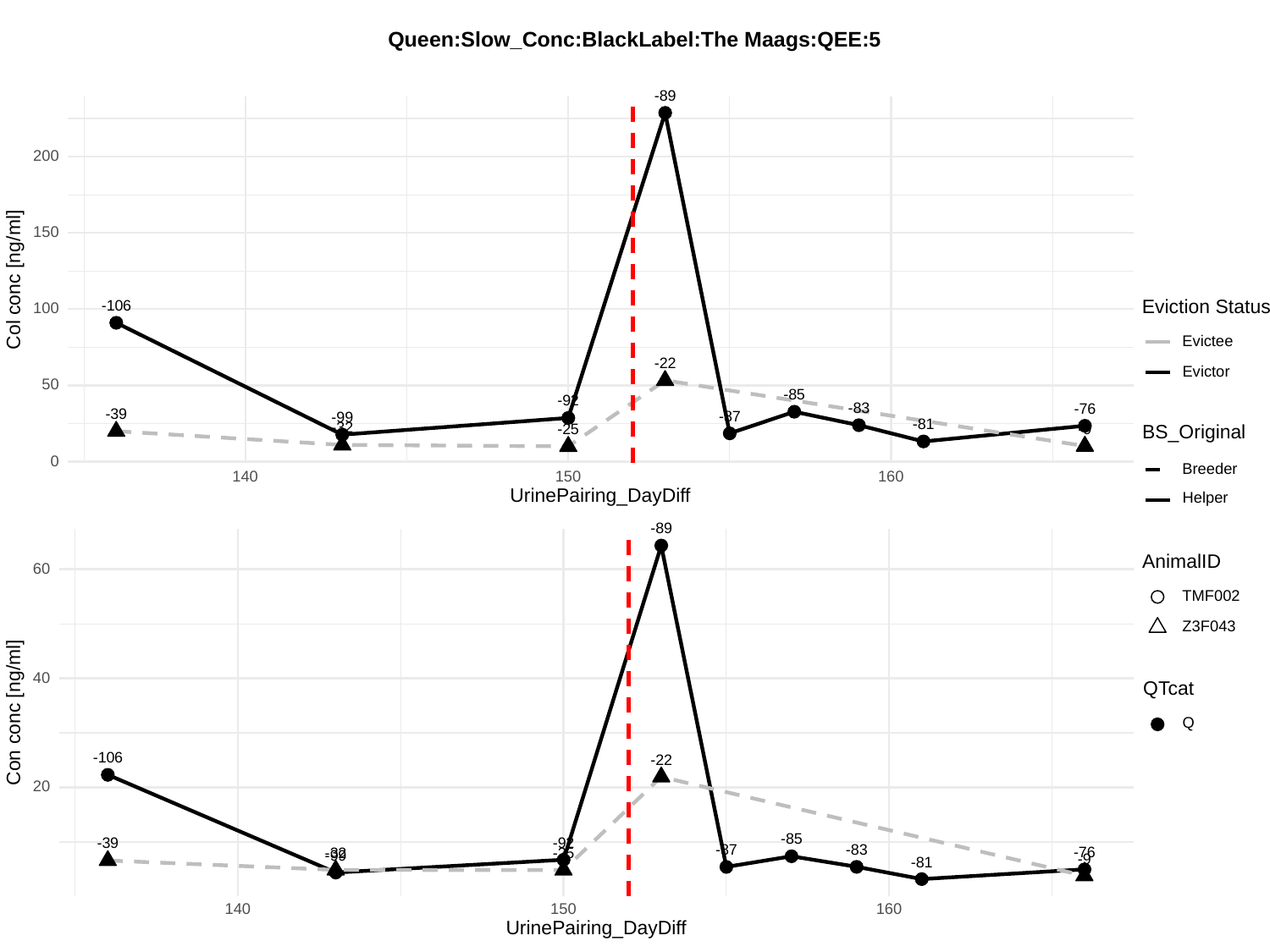

Queen:Slow_Conc:BlackLabel:The Maags:QEE:5
-89

200

150

Col conc [ng/ml]

Eviction Status
-106
100

Evictee

-22
Evictor

50

-85
-92
-83
-76

-39
-87

-99

-81

-32

BS_Original
-9
-25

0

Breeder

140
150
160
UrinePairing_DayDiff
Helper

-89

AnimalID
60

TMF002

Z3F043

40

QTcat
Con conc [ng/ml]
Q

-106
-22

20

-85
-92
-39

-83
-87
-76
-32
-25

-99

-9
-81

140
150
160
UrinePairing_DayDiff